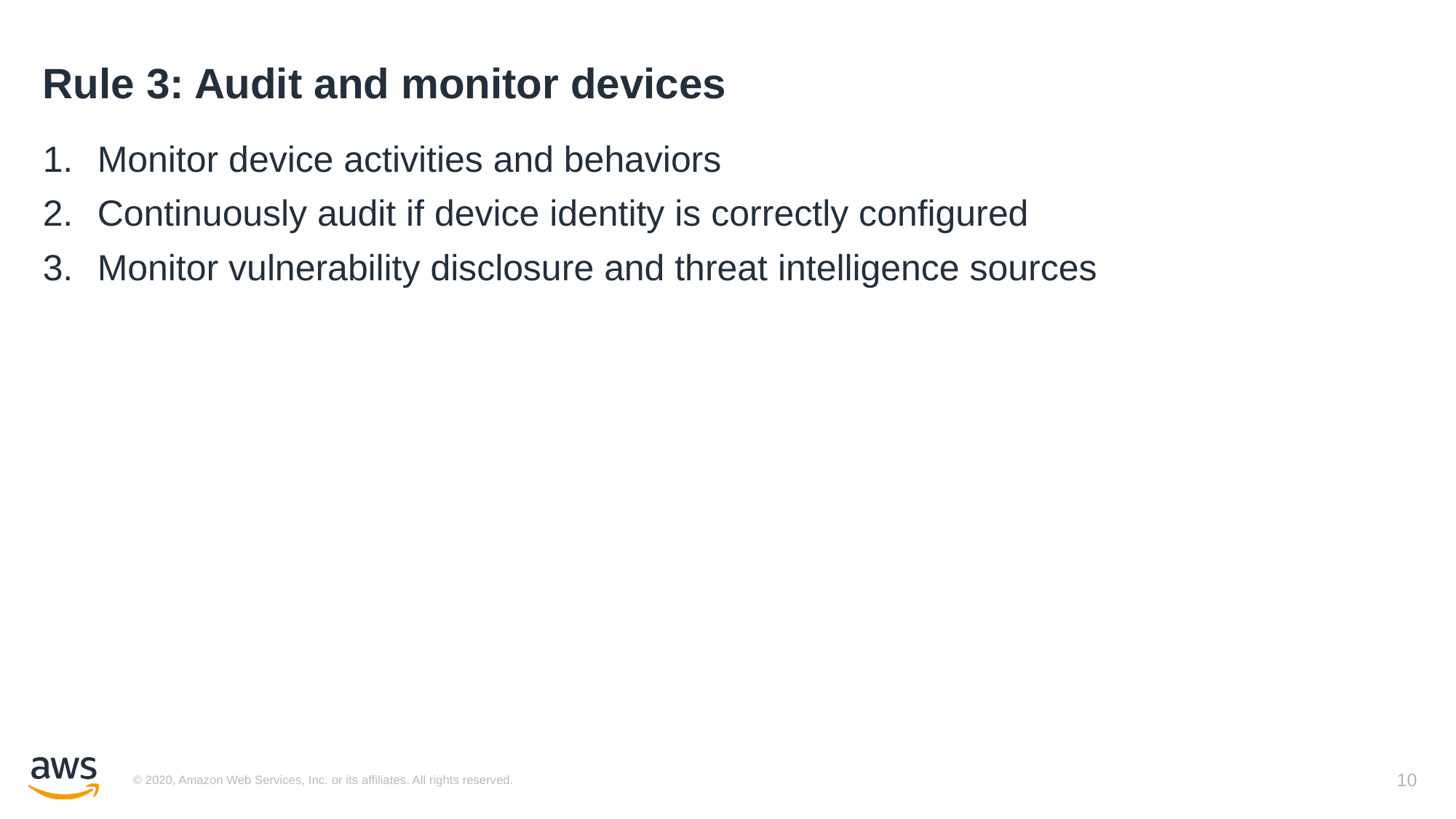

# Rule 3: Audit and monitor devices
Monitor device activities and behaviors
Continuously audit if device identity is correctly configured
Monitor vulnerability disclosure and threat intelligence sources
10